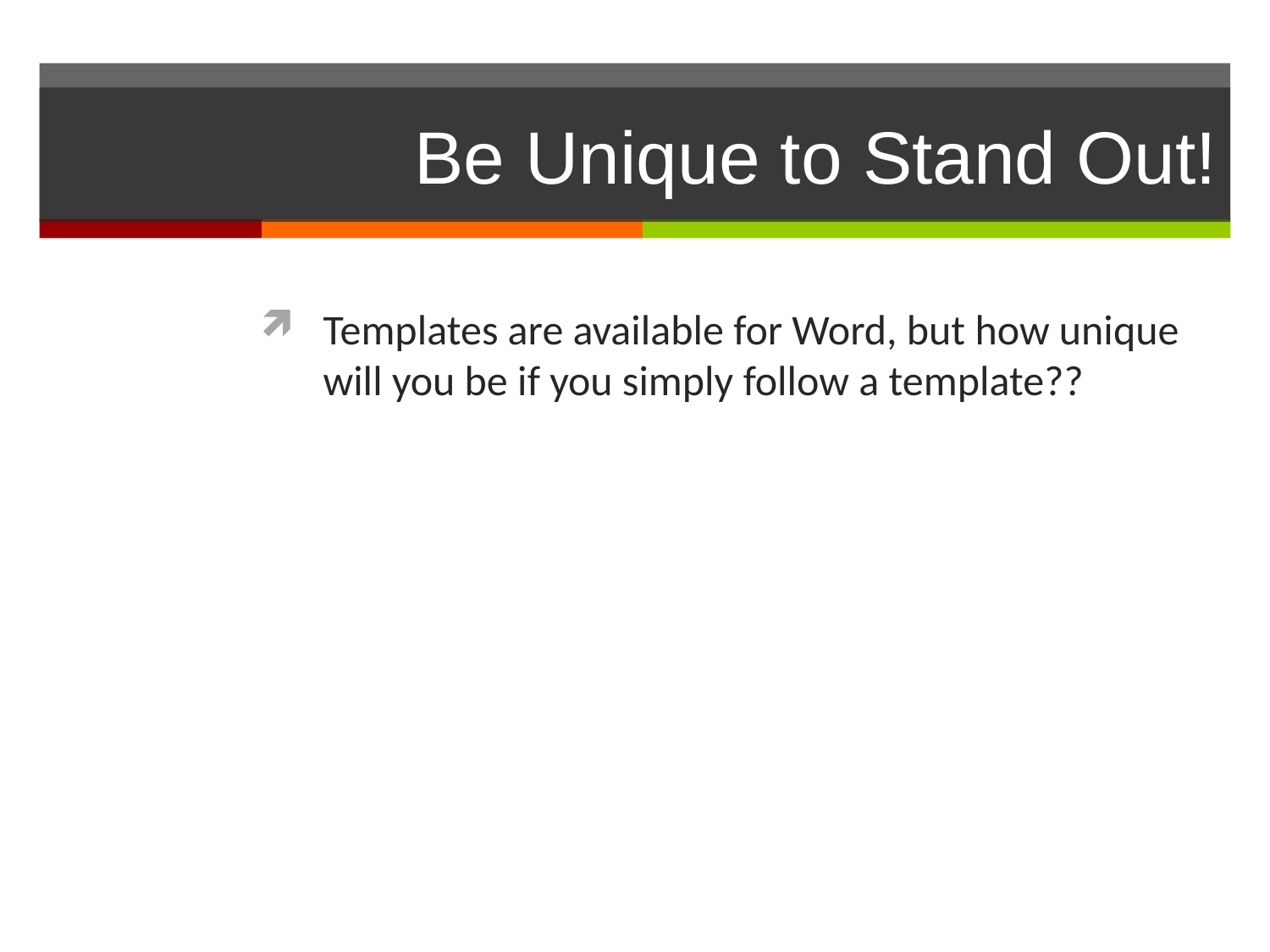

# Be Unique to Stand Out!
Templates are available for Word, but how unique will you be if you simply follow a template??